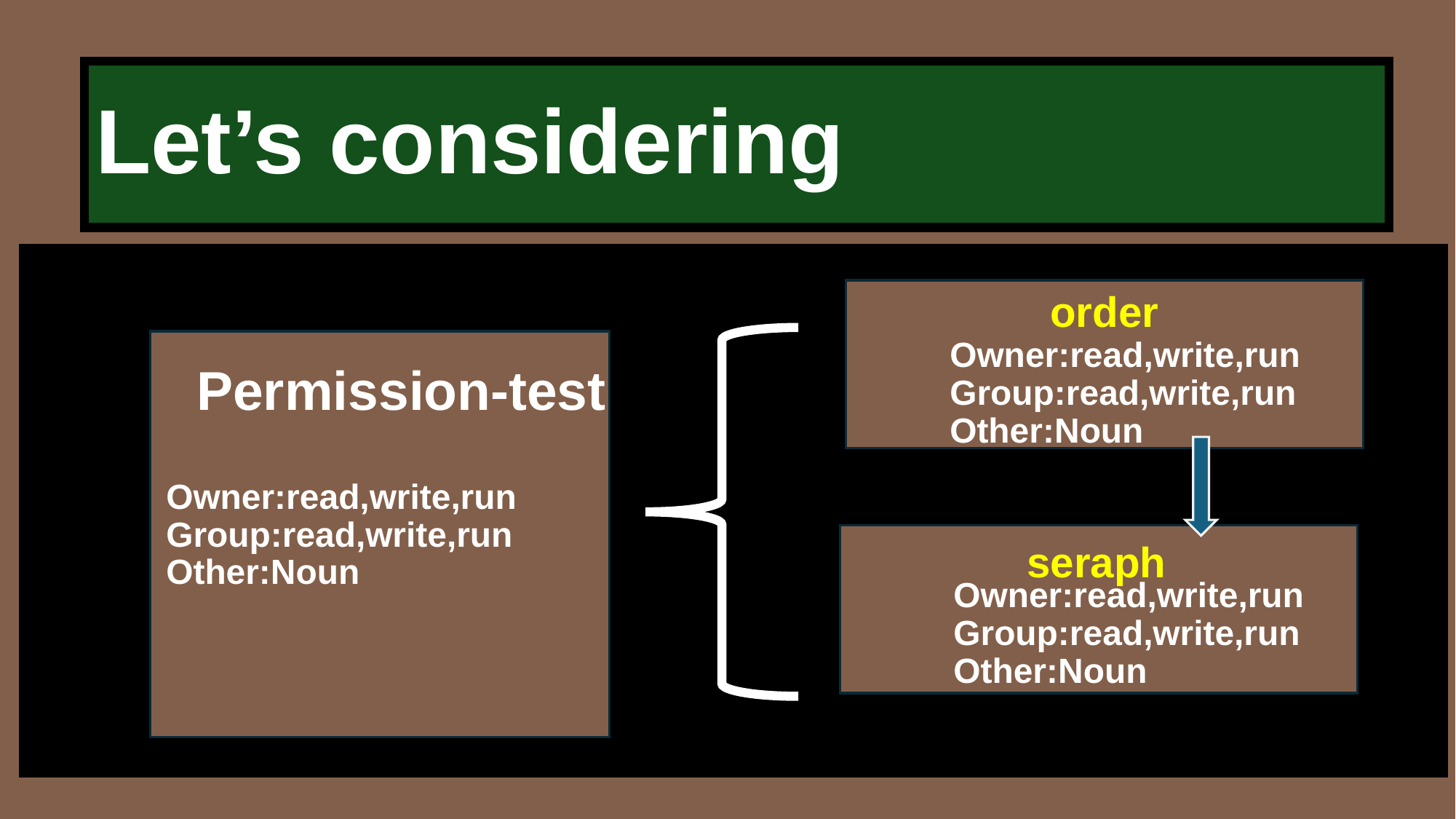

# Let’s considering

order

Permission-test

Owner:read,write,run
Group:read,write,run
Other:Noun

Owner:read,write,run
Group:read,write,run
Other:Noun
seraph

Owner:read,write,run
Group:read,write,run
Other:Noun